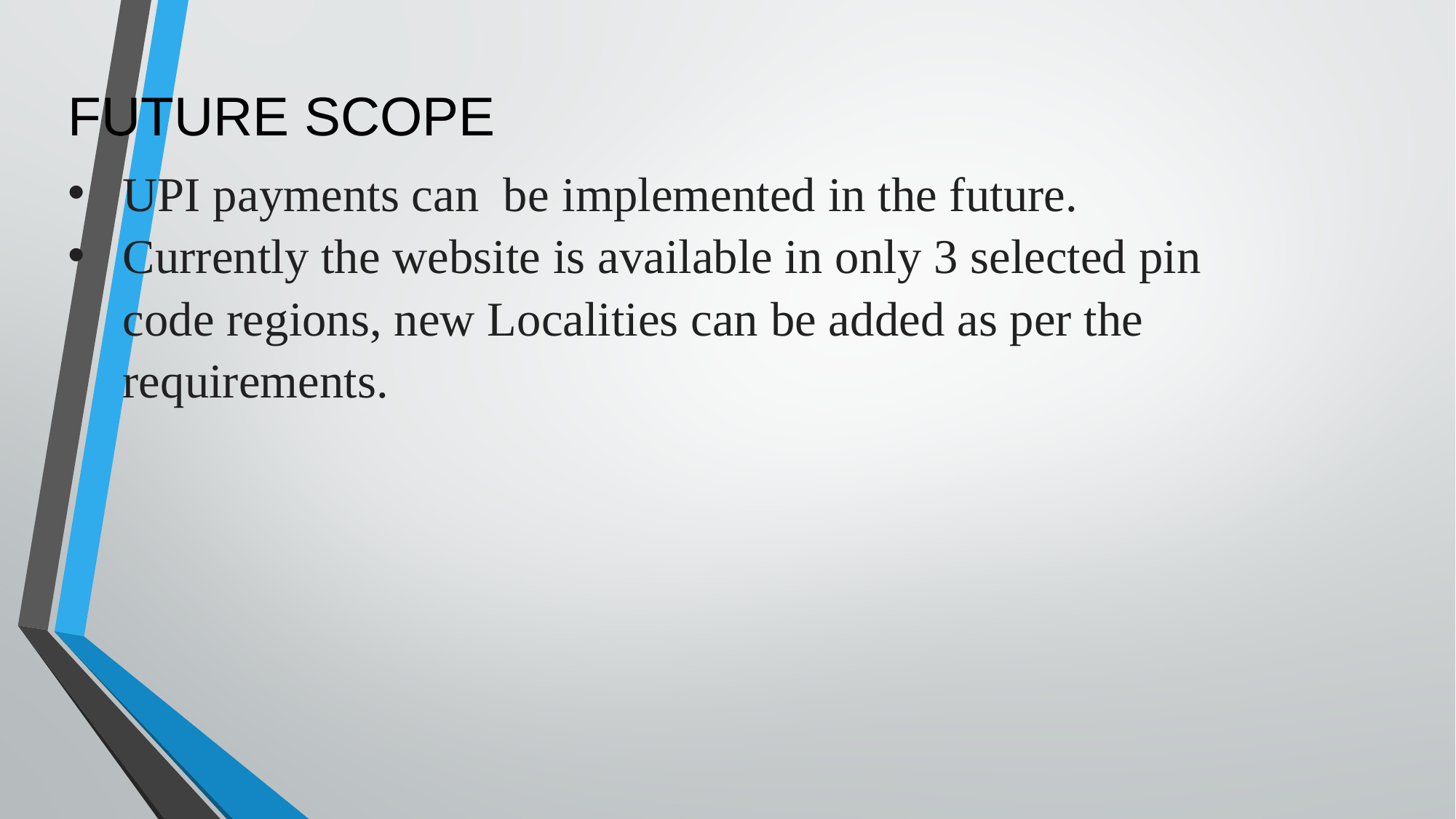

FUTURE SCOPE
UPI payments can  be implemented in the future.
Currently the website is available in only 3 selected pin code regions, new Localities can be added as per the requirements.